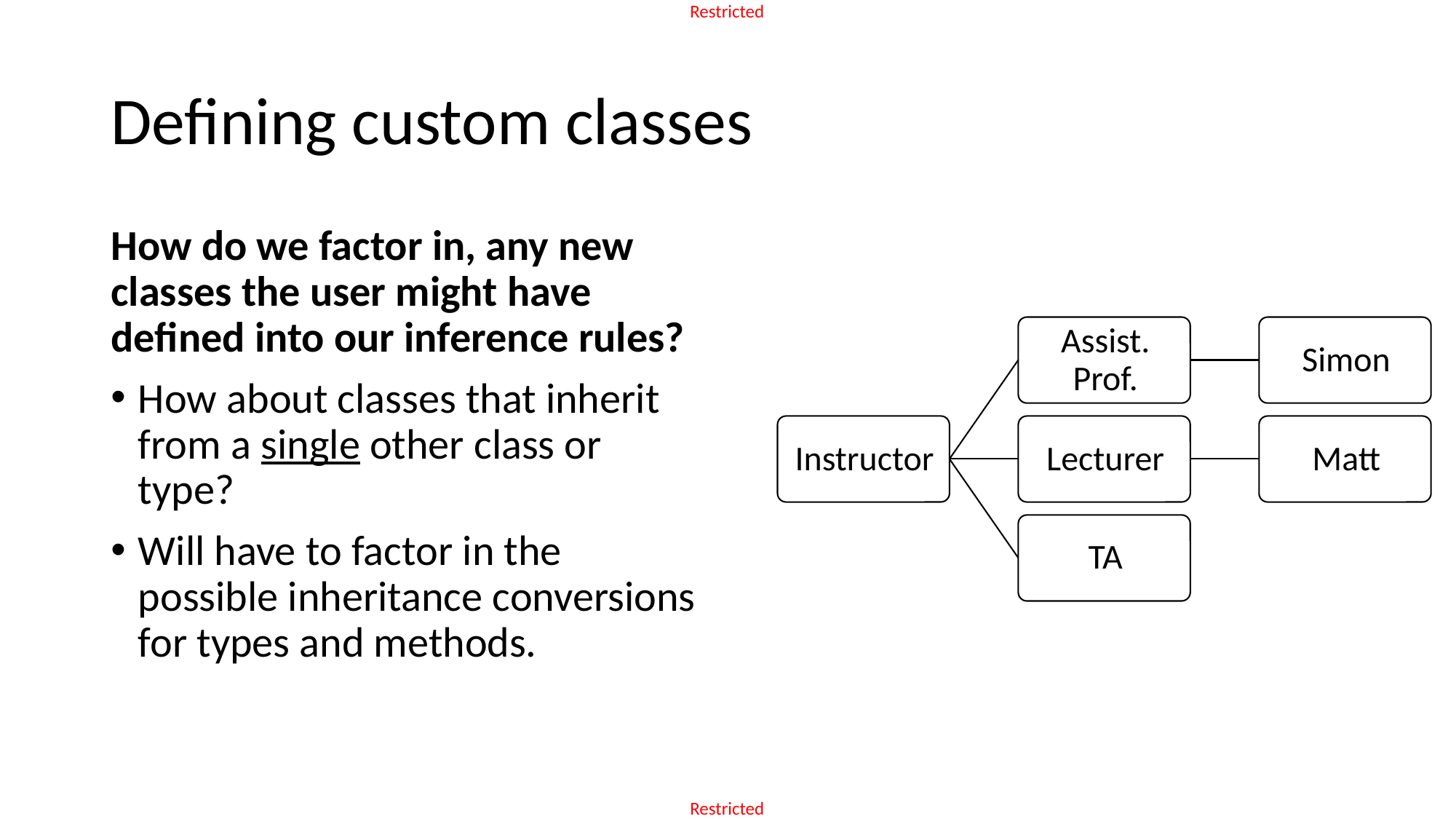

# Defining custom classes
Instructor

Assist. Prof.

Simon

Lecturer

Matt

TA
How do we factor in, any new classes the user might have defined into our inference rules?
How about classes that inherit from a single other class or type?
Will have to factor in the possible inheritance conversions for types and methods.